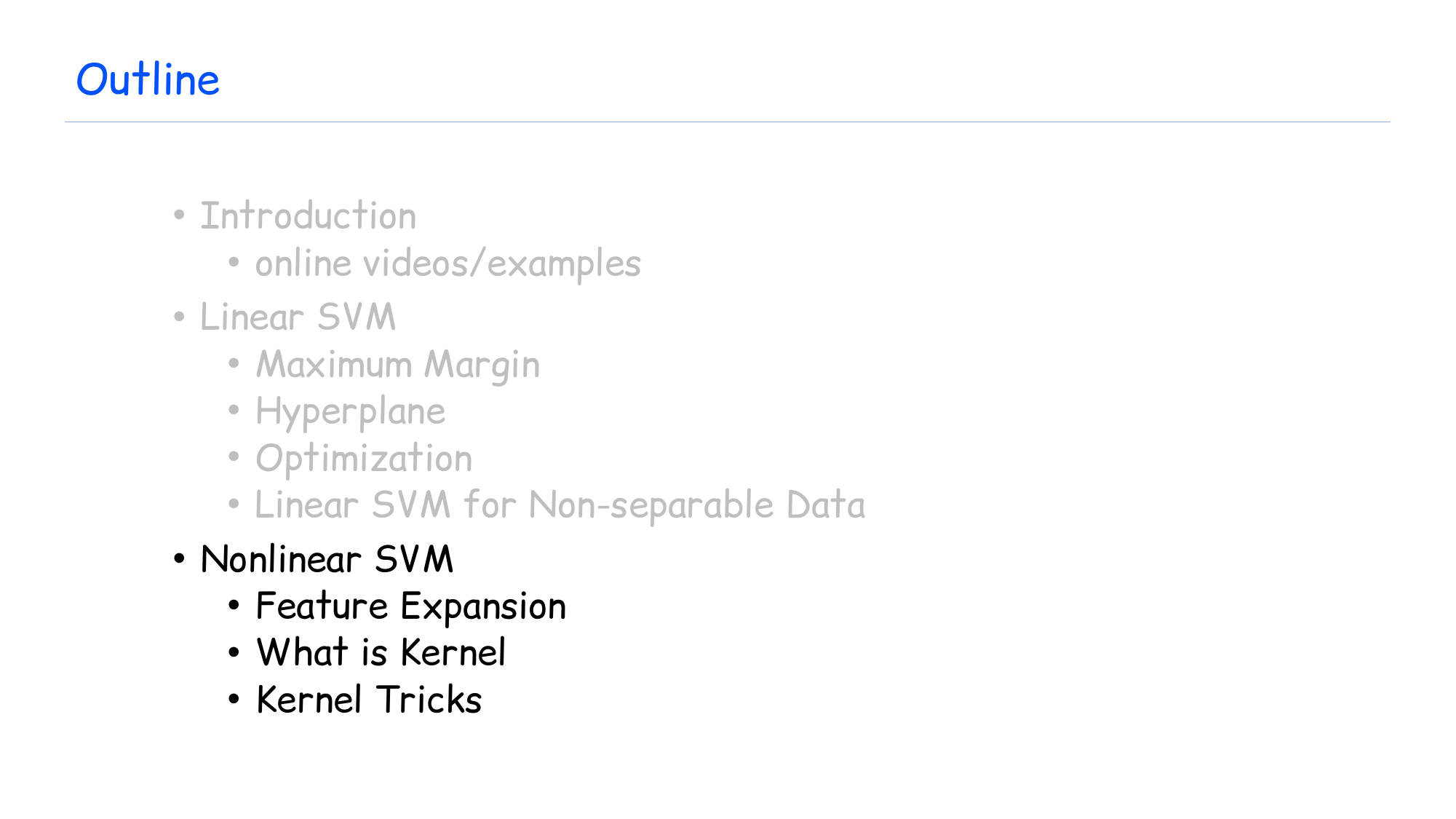

# Outline
Introduction
online videos/examples
Linear SVM
Maximum Margin
Hyperplane
Optimization
Linear SVM for Non-separable Data
Nonlinear SVM
Feature Expansion
What is Kernel
Kernel Tricks